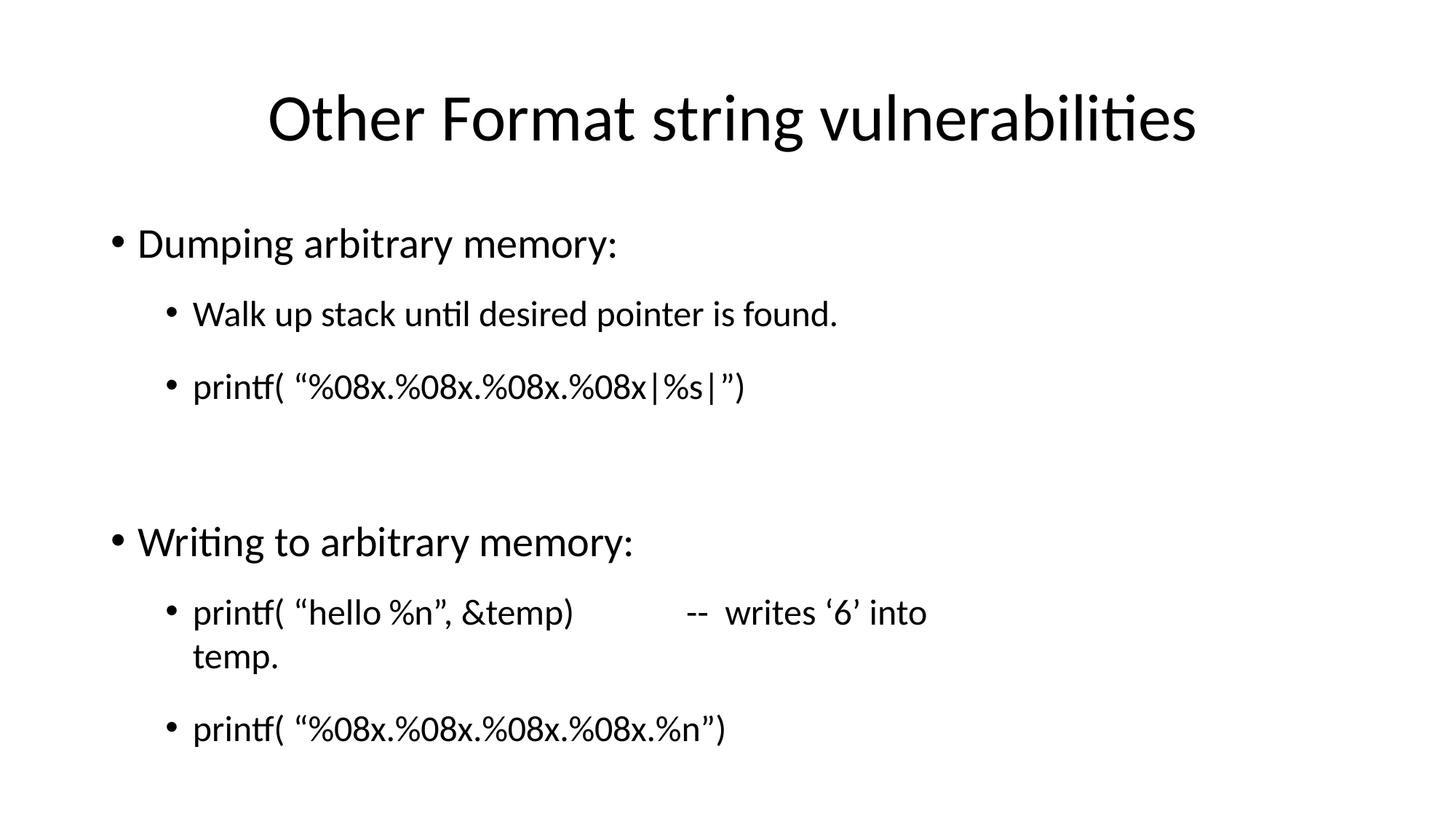

# Other Format string vulnerabilities
Dumping arbitrary memory:
Walk up stack until desired pointer is found.
printf( “%08x.%08x.%08x.%08x|%s|”)

Writing to arbitrary memory:
printf( “hello %n”, &temp)	--	writes ‘6’ into temp.
printf( “%08x.%08x.%08x.%08x.%n”)